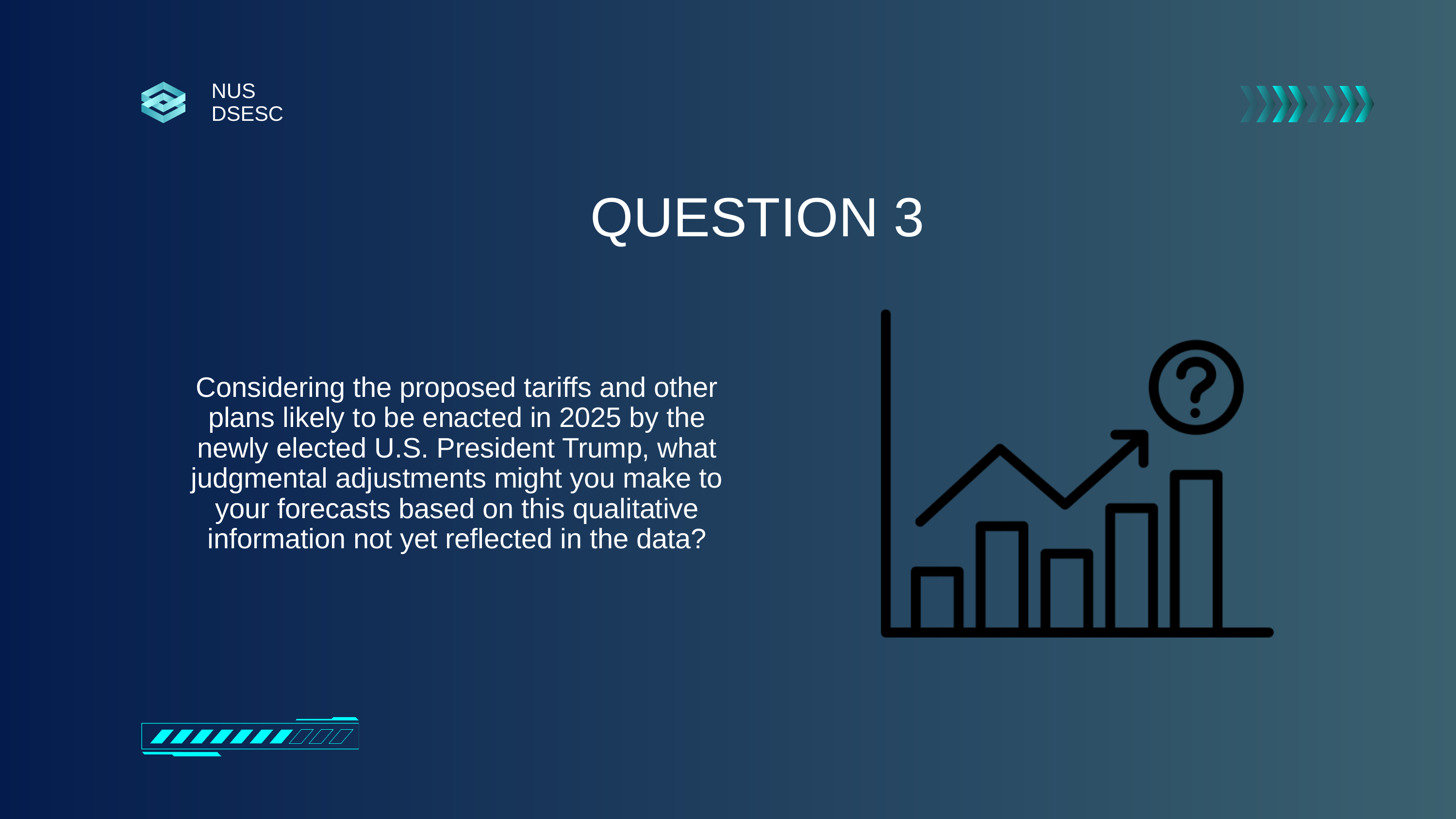

NUS
DSESC

QUESTION 3

Considering the proposed tariffs and other plans likely to be enacted in 2025 by the newly elected U.S. President Trump, what judgmental adjustments might you make to your forecasts based on this qualitative information not yet reflected in the data?